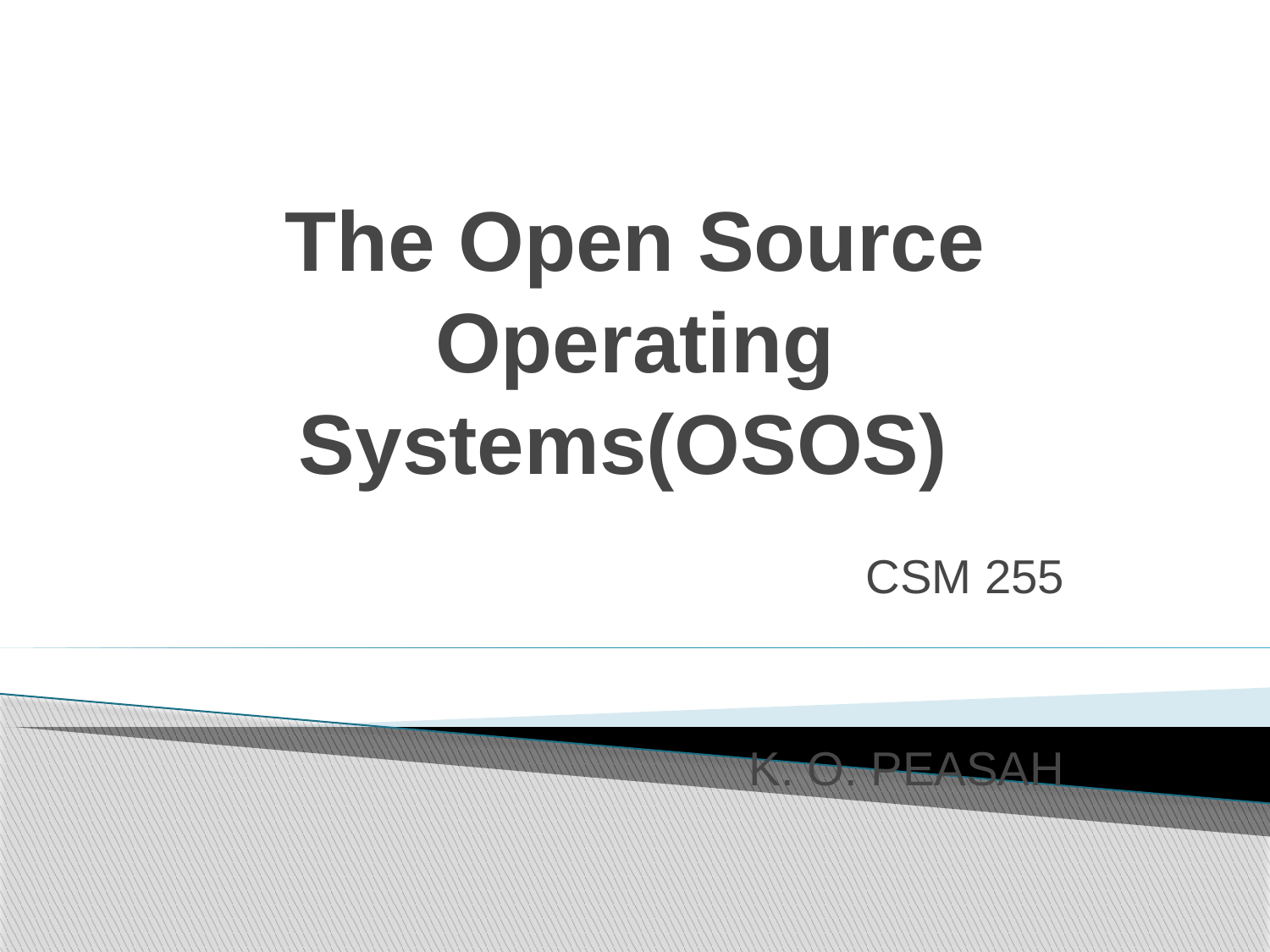

# The Open Source Operating Systems(OSOS)
CSM 255

K. O. PEASAH